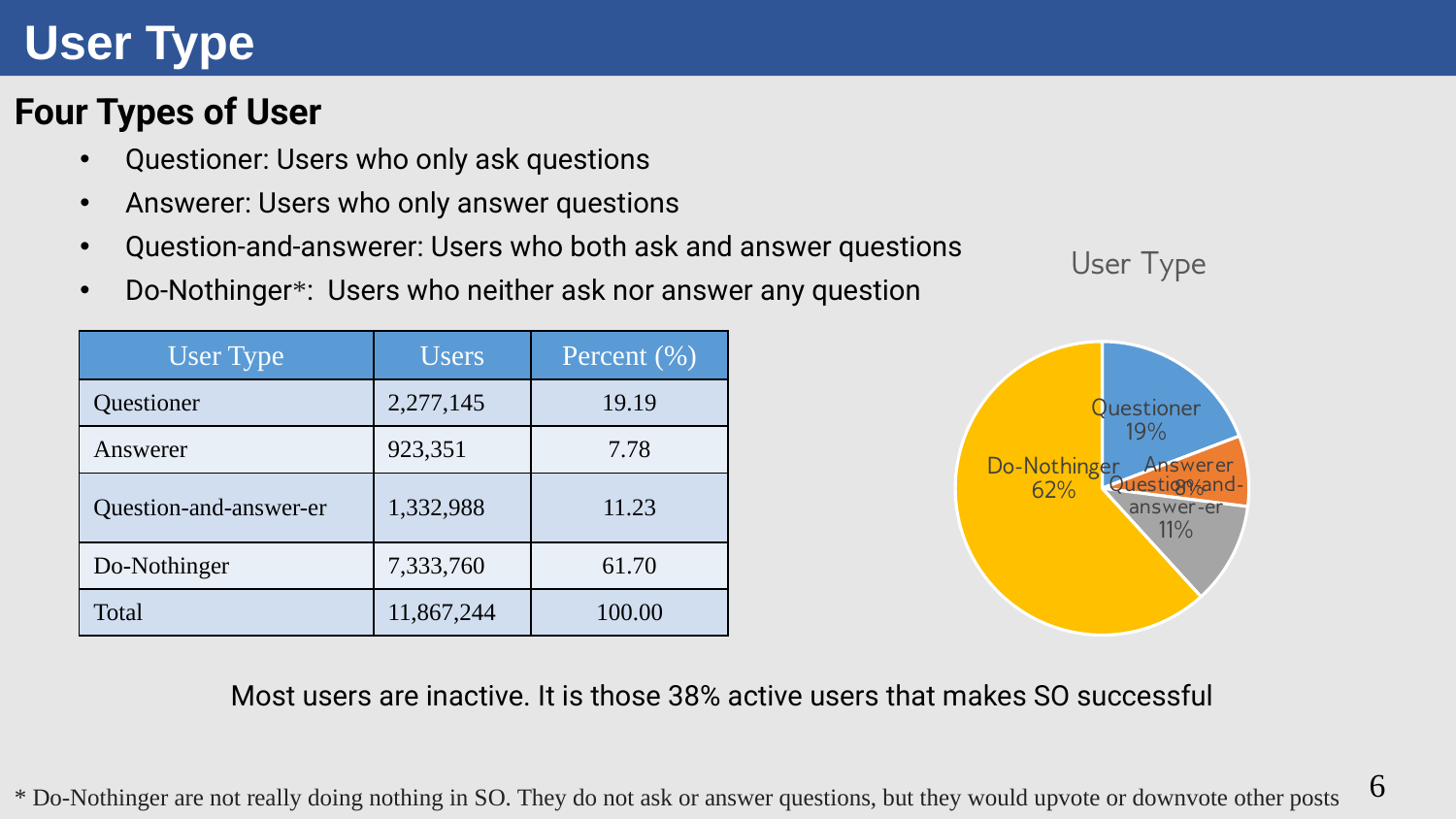

User Type
Four Types of User
Questioner: Users who only ask questions
Answerer: Users who only answer questions
Question-and-answerer: Users who both ask and answer questions
Do-Nothinger*:  Users who neither ask nor answer any question

### Chart: User Type

| Category | percent |
|---|---|
| Questioner | 19.19 |
| Answerer | 7.78 |
| Question-and-answer-er | 11.23 |
| Do-Nothinger | 61.7 |
| User Type | Users | Percent (%) |
| --- | --- | --- |
| Questioner | 2,277,145 | 19.19 |
| Answerer | 923,351 | 7.78 |
| Question-and-answer-er | 1,332,988 | 11.23 |
| Do-Nothinger | 7,333,760 | 61.70 |
| Total | 11,867,244 | 100.00 |
Most users are inactive. It is those 38% active users that makes SO successful
6
* Do-Nothinger are not really doing nothing in SO. They do not ask or answer questions, but they would upvote or downvote other posts